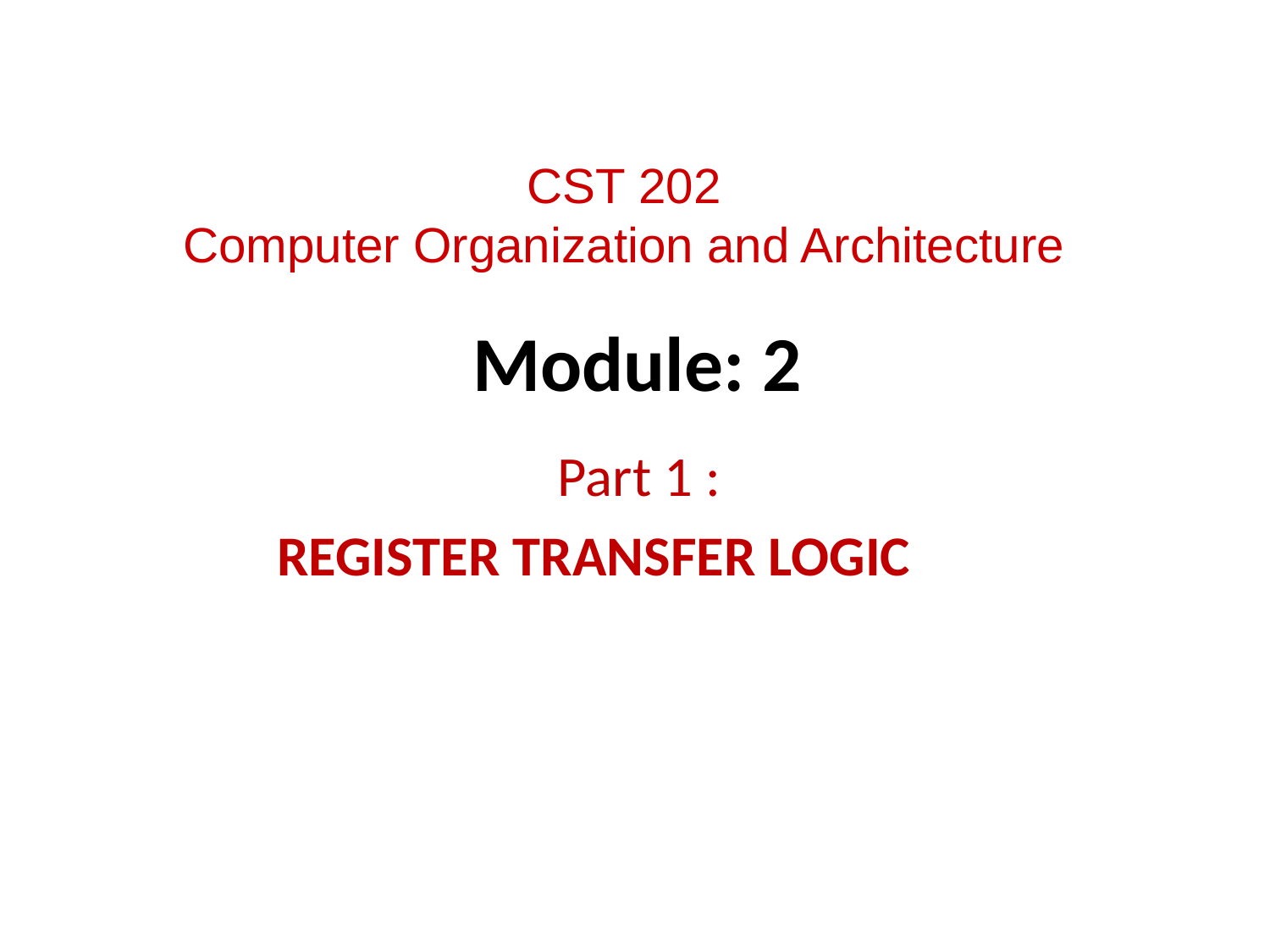

CST 202
Computer Organization and Architecture
# Module: 2
Part 1 :
 REGISTER TRANSFER LOGIC